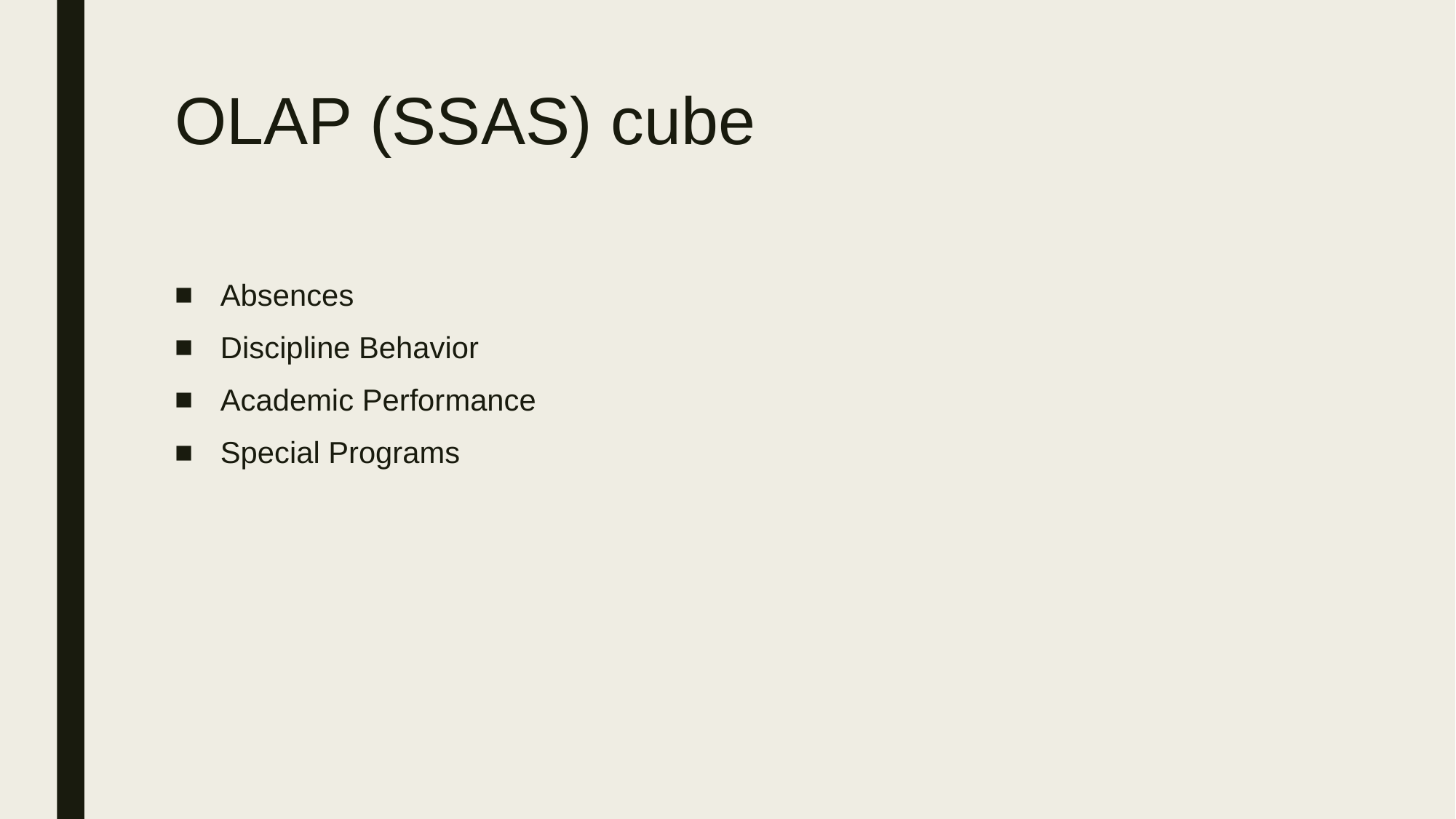

# OLAP (SSAS) cube
Absences
Discipline Behavior
Academic Performance
Special Programs